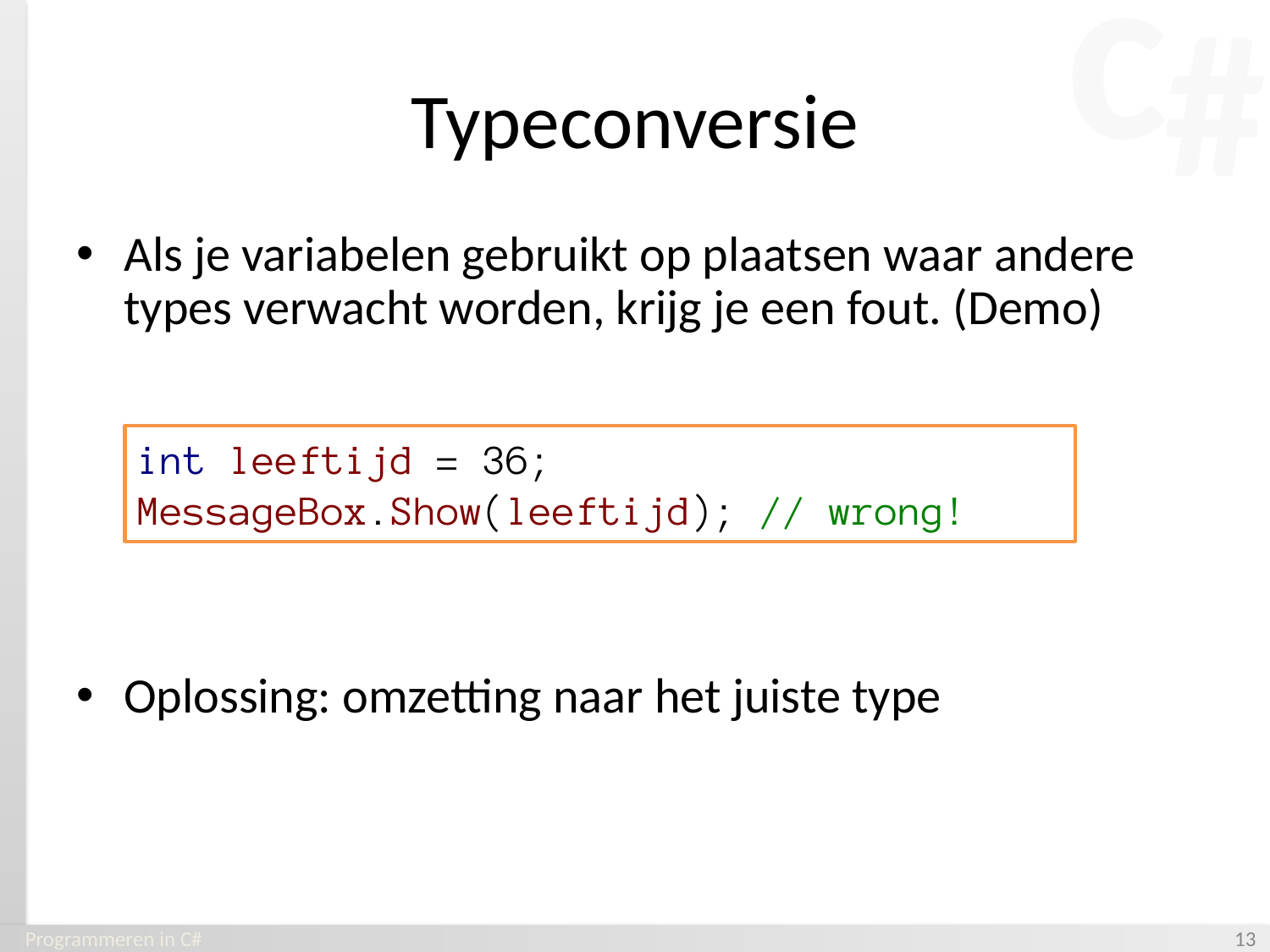

# Typeconversie
Als je variabelen gebruikt op plaatsen waar andere types verwacht worden, krijg je een fout. (Demo)
Oplossing: omzetting naar het juiste type
int leeftijd = 36; MessageBox.Show(leeftijd); // wrong!
Programmeren in C#
13